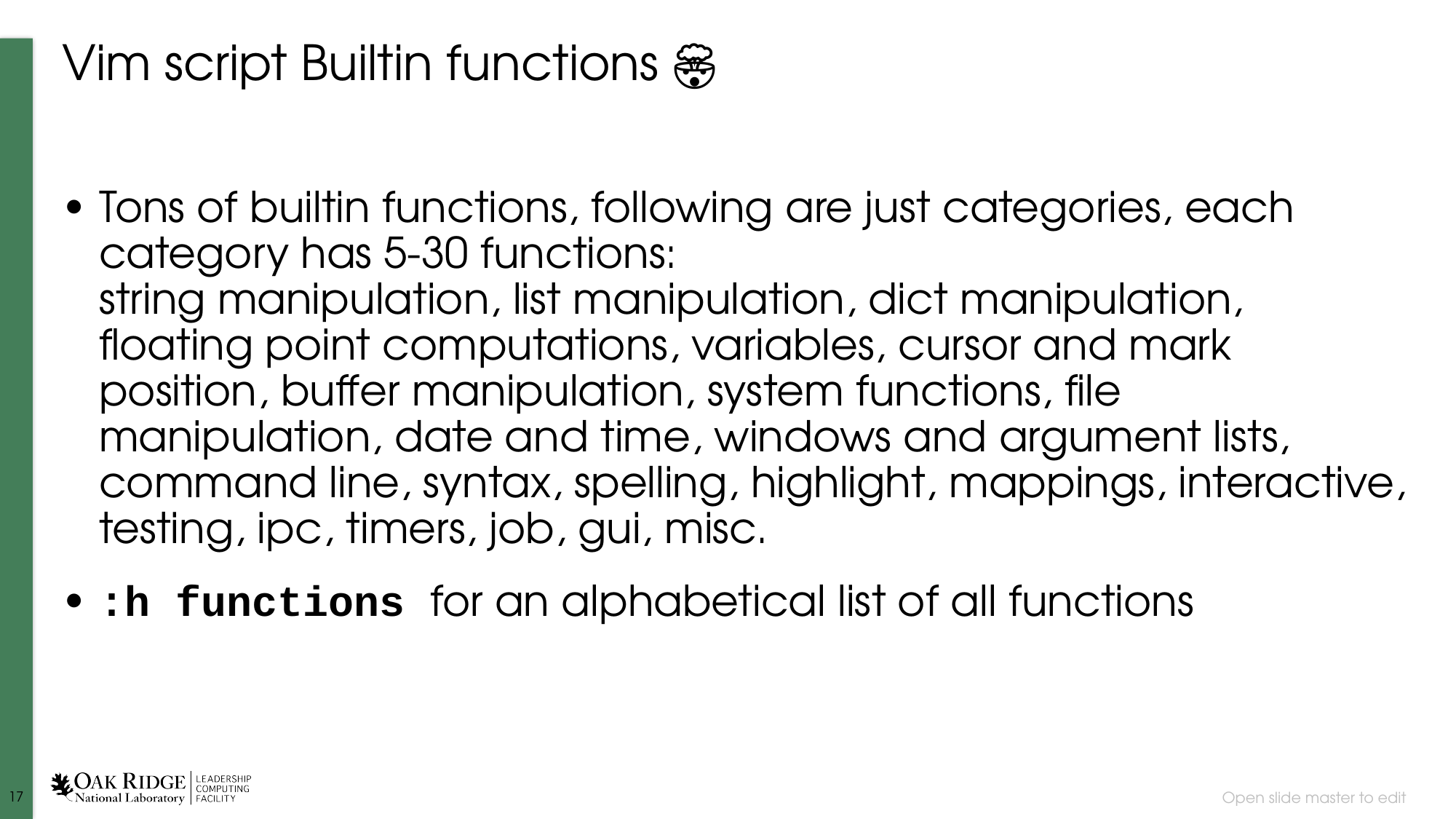

# Vim script Builtin functions 🤯
Tons of builtin functions, following are just categories, each category has 5-30 functions:
string manipulation, list manipulation, dict manipulation, floating point computations, variables, cursor and mark position, buffer manipulation, system functions, file manipulation, date and time, windows and argument lists, command line, syntax, spelling, highlight, mappings, interactive, testing, ipc, timers, job, gui, misc.
:h functions for an alphabetical list of all functions